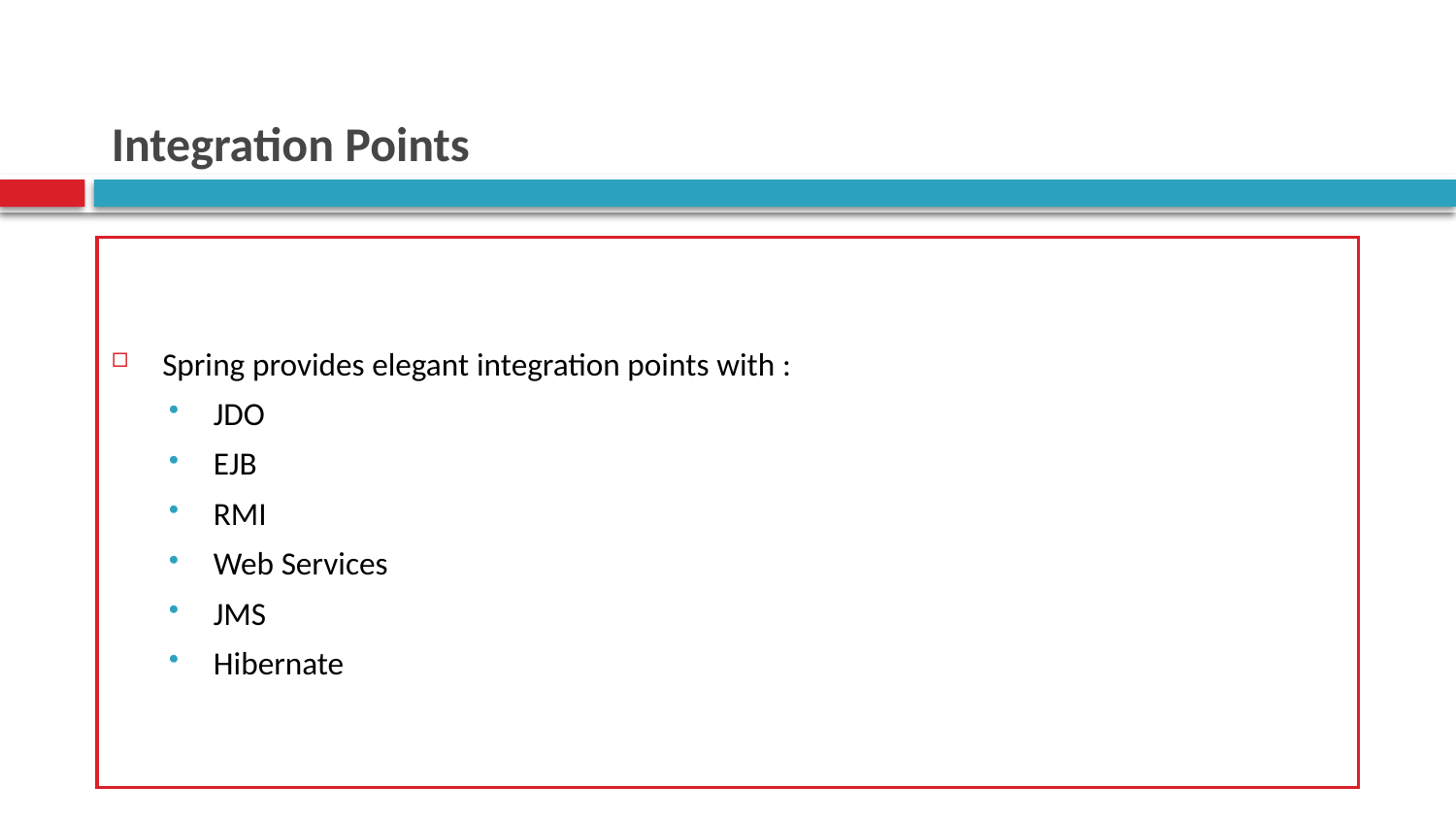

# Integration Points
Spring provides elegant integration points with :
JDO
EJB
RMI
Web Services
JMS
Hibernate